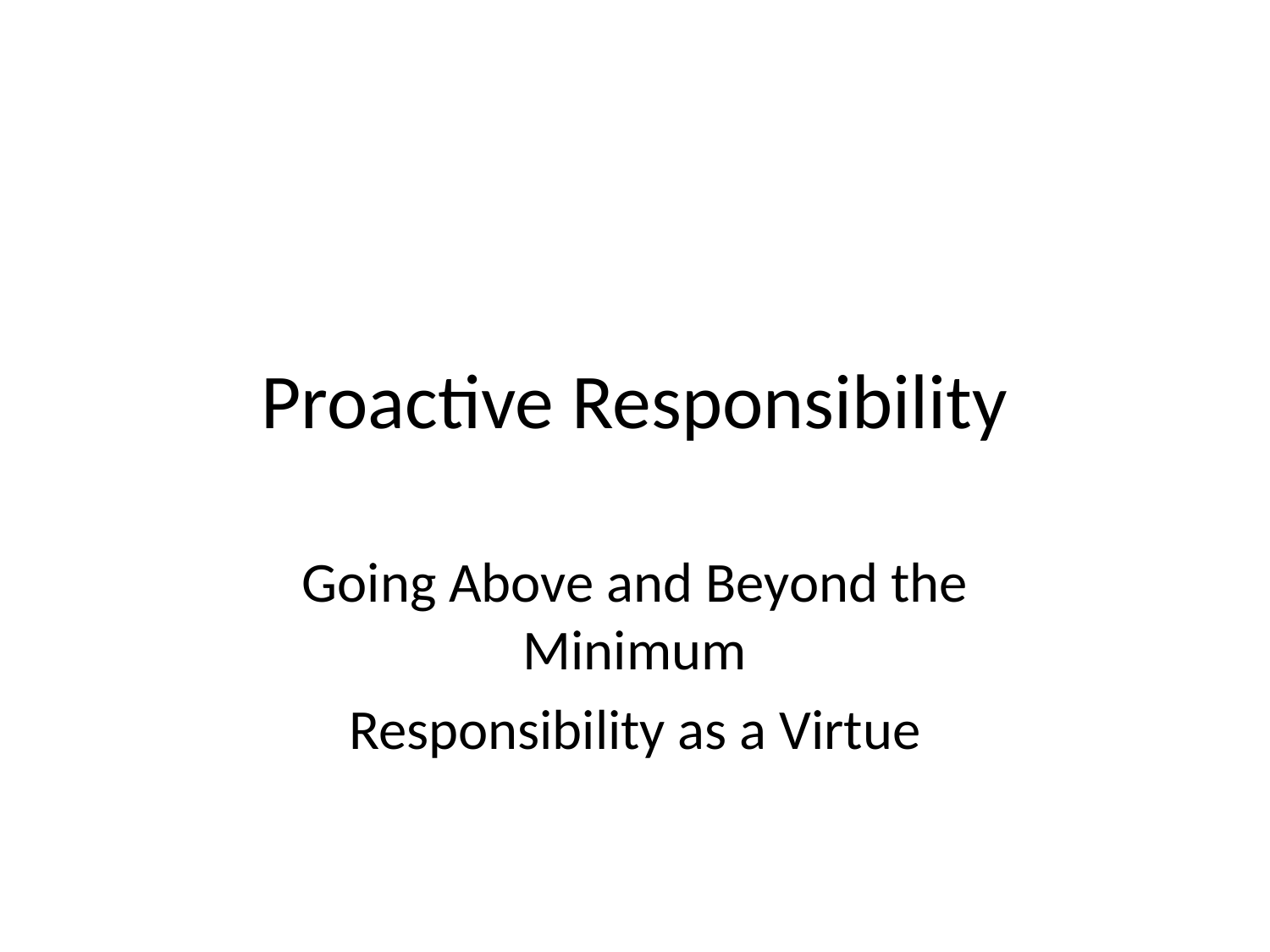

# Proactive Responsibility
Going Above and Beyond the Minimum
Responsibility as a Virtue